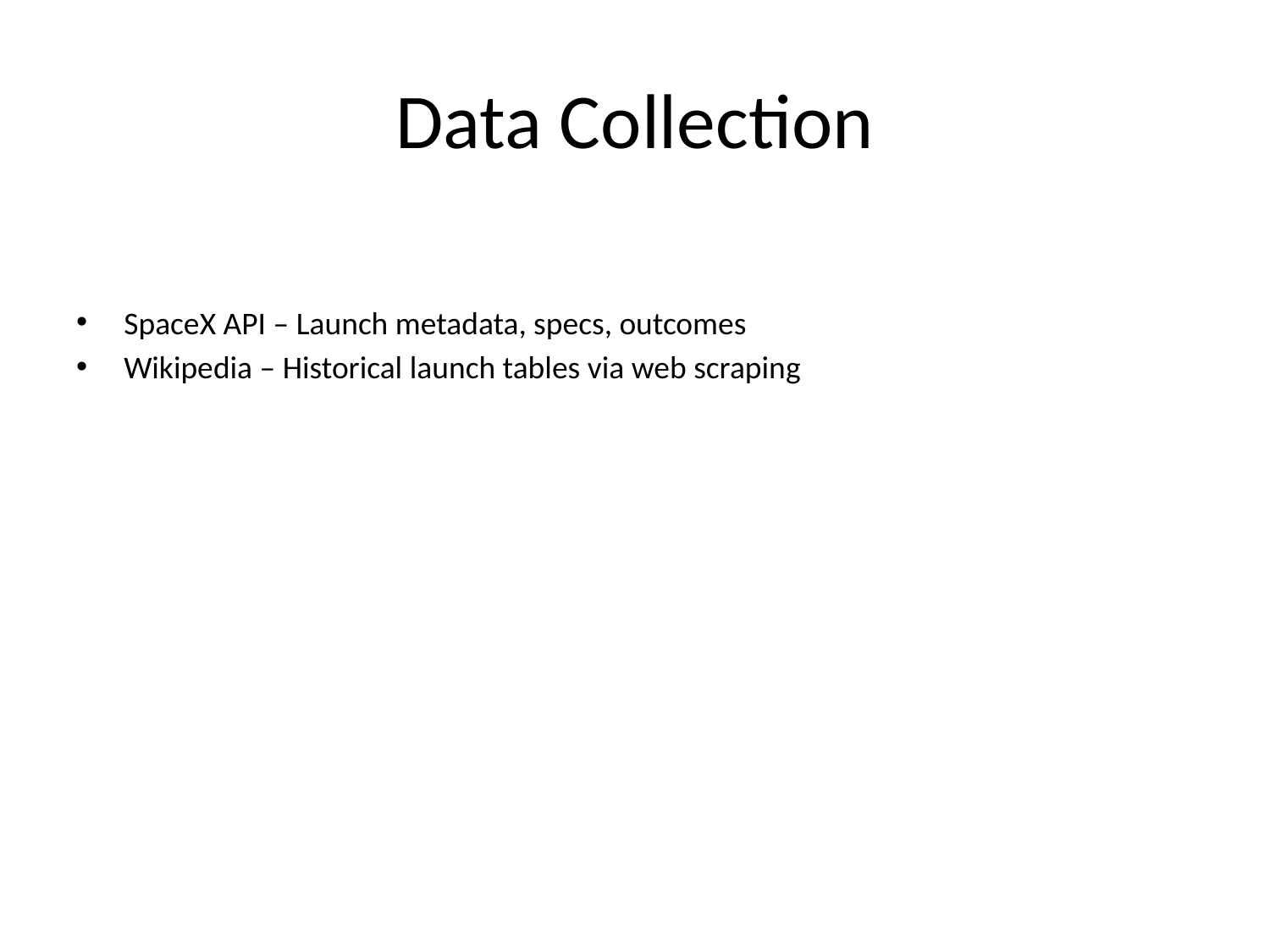

# Data Collection

SpaceX API – Launch metadata, specs, outcomes
Wikipedia – Historical launch tables via web scraping